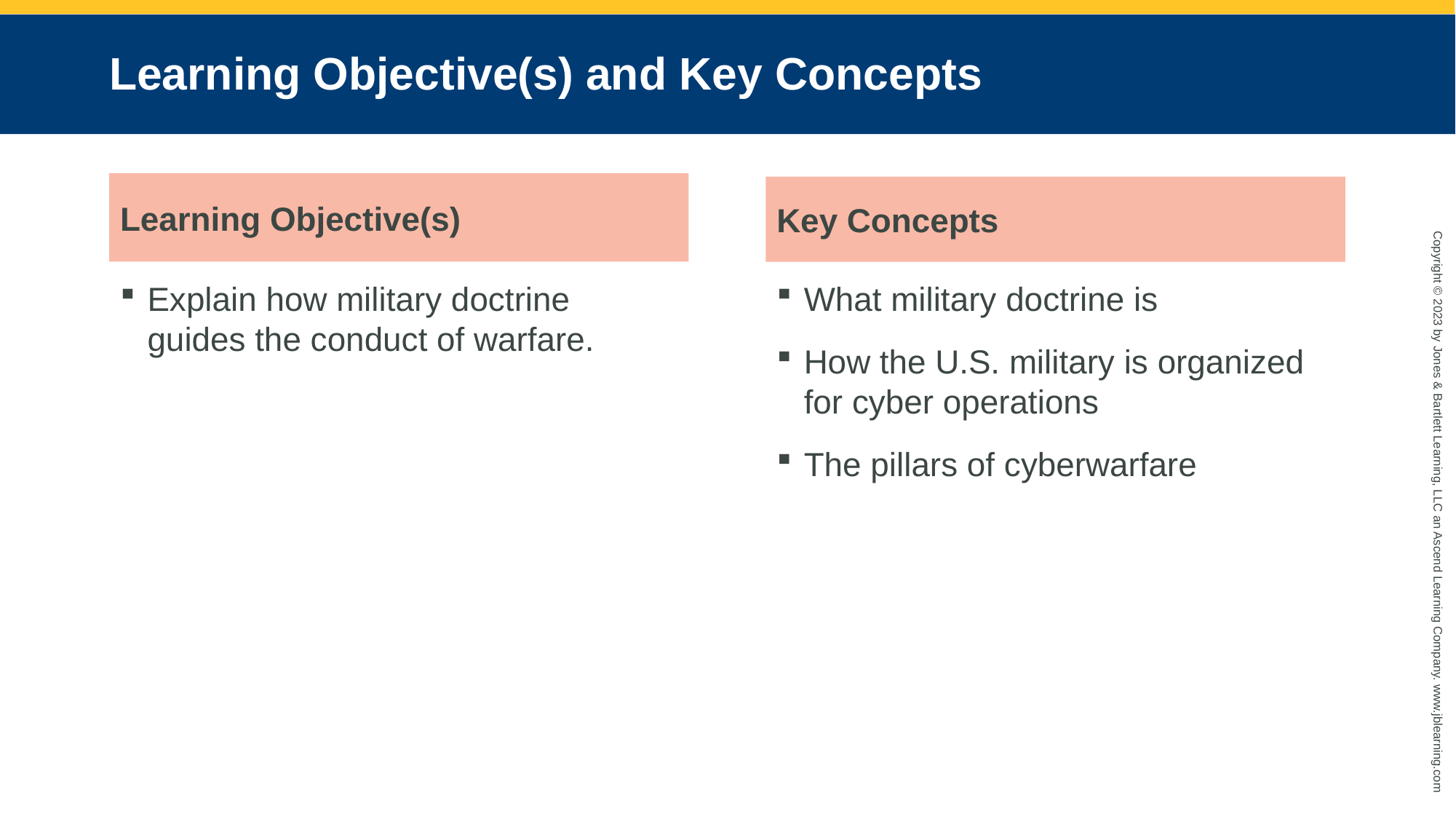

# Learning Objective(s) and Key Concepts
Learning Objective(s)
Key Concepts
Explain how military doctrine guides the conduct of warfare.

What military doctrine is
How the U.S. military is organized for cyber operations
The pillars of cyberwarfare